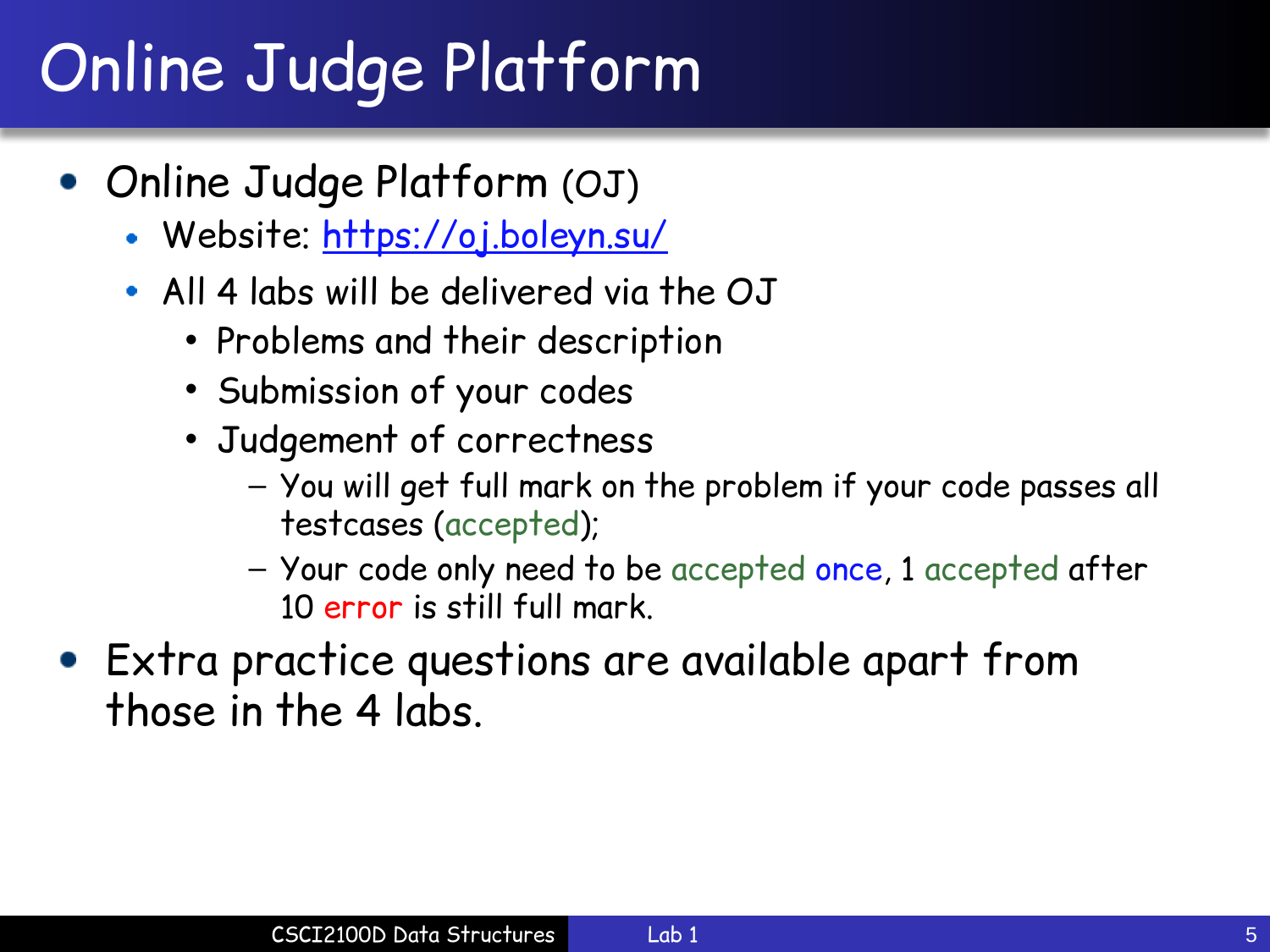

# Online Judge Platform
Online Judge Platform (OJ)
Website: https://oj.boleyn.su/
All 4 labs will be delivered via the OJ
Problems and their description
Submission of your codes
Judgement of correctness
You will get full mark on the problem if your code passes all testcases (accepted);
Your code only need to be accepted once, 1 accepted after 10 error is still full mark.
Extra practice questions are available apart from those in the 4 labs.
Lab 1
5